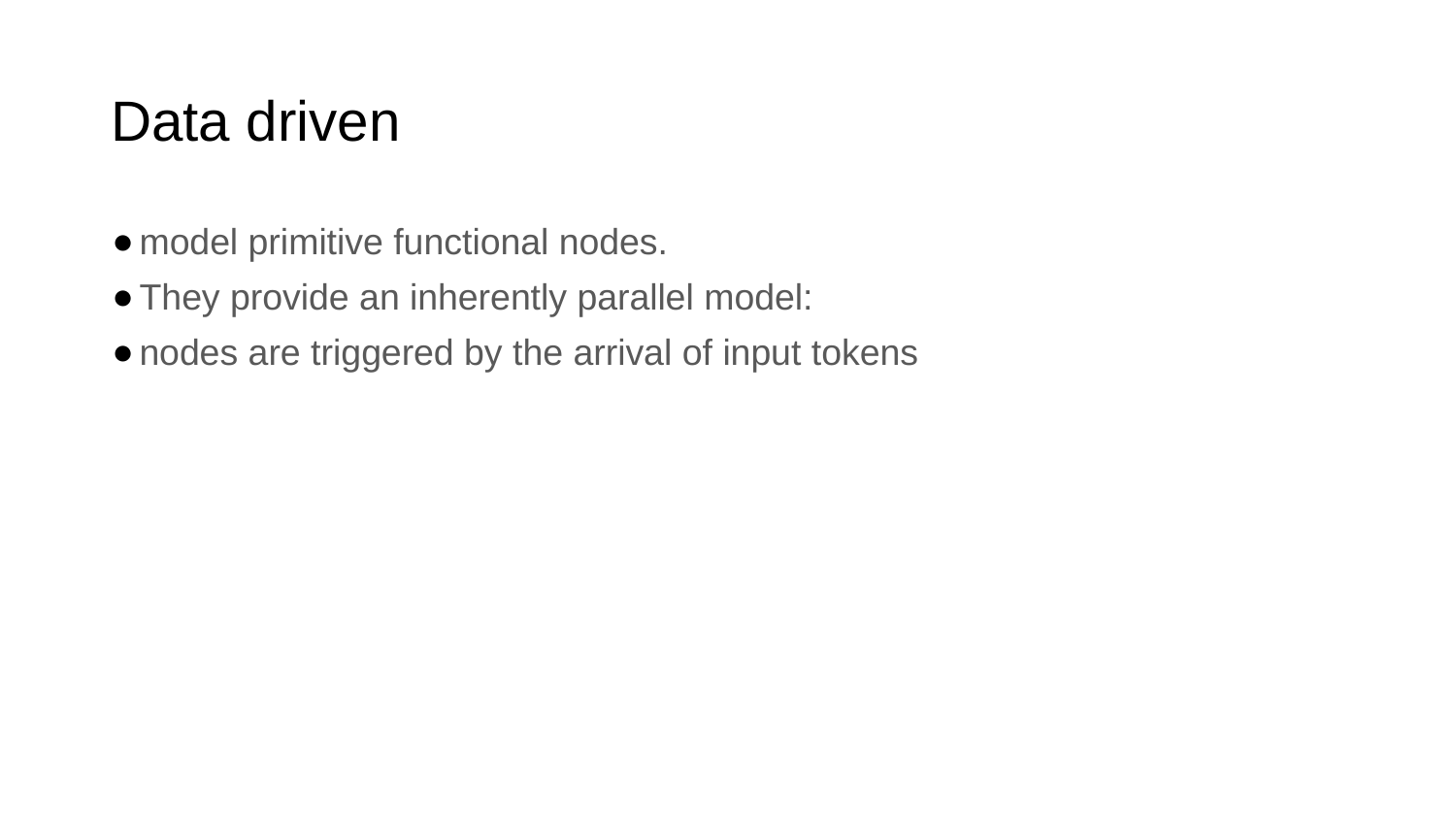

# Data driven
model primitive functional nodes.
They provide an inherently parallel model:
nodes are triggered by the arrival of input tokens